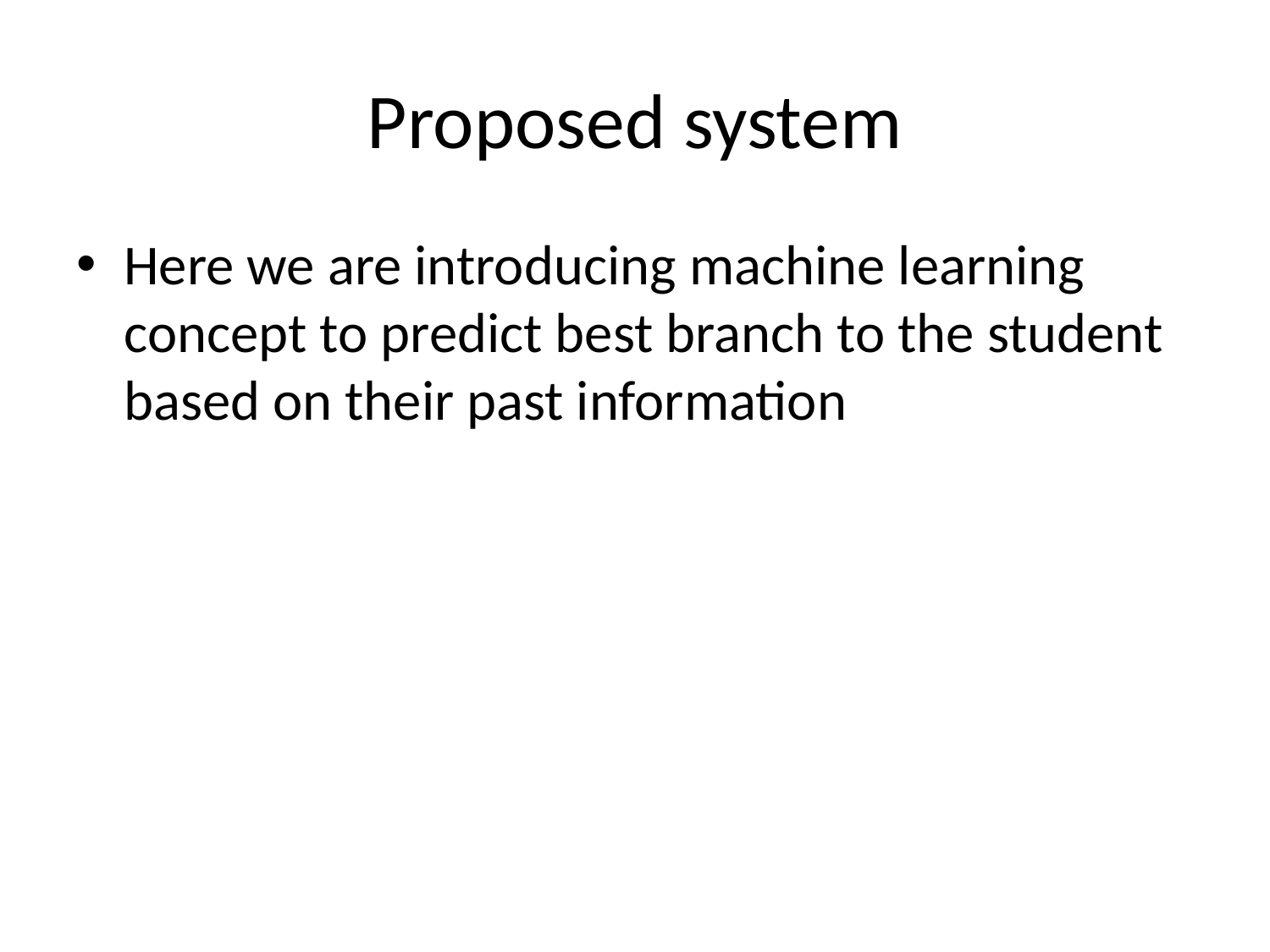

# Proposed system
Here we are introducing machine learning concept to predict best branch to the student based on their past information